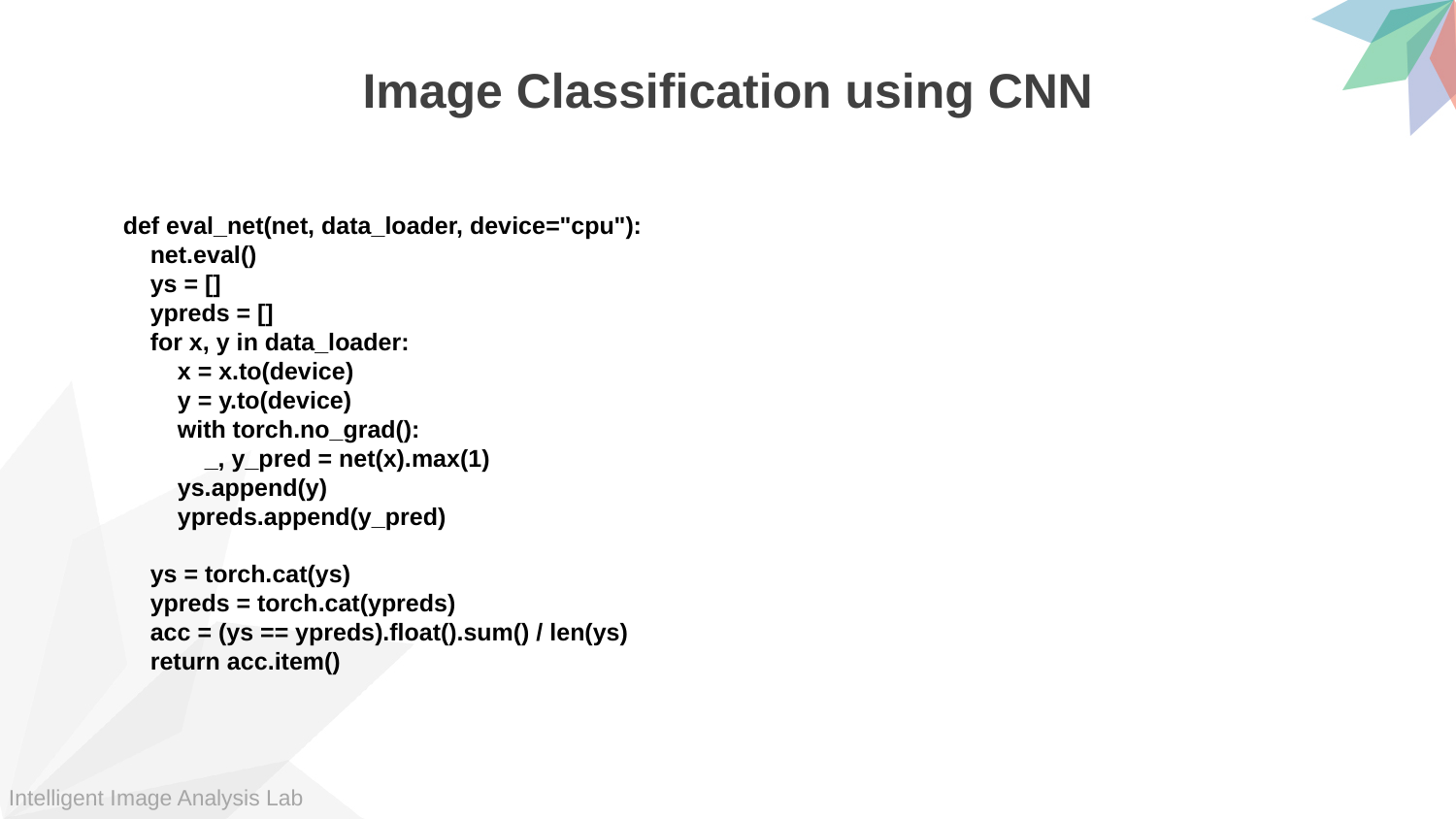

Image Classification using CNN
def eval_net(net, data_loader, device="cpu"):
    net.eval()
    ys = []
    ypreds = []
    for x, y in data_loader:
        x = x.to(device)
        y = y.to(device)
        with torch.no_grad():
            _, y_pred = net(x).max(1)
        ys.append(y)
        ypreds.append(y_pred)

    ys = torch.cat(ys)
    ypreds = torch.cat(ypreds)
    acc = (ys == ypreds).float().sum() / len(ys)
    return acc.item()